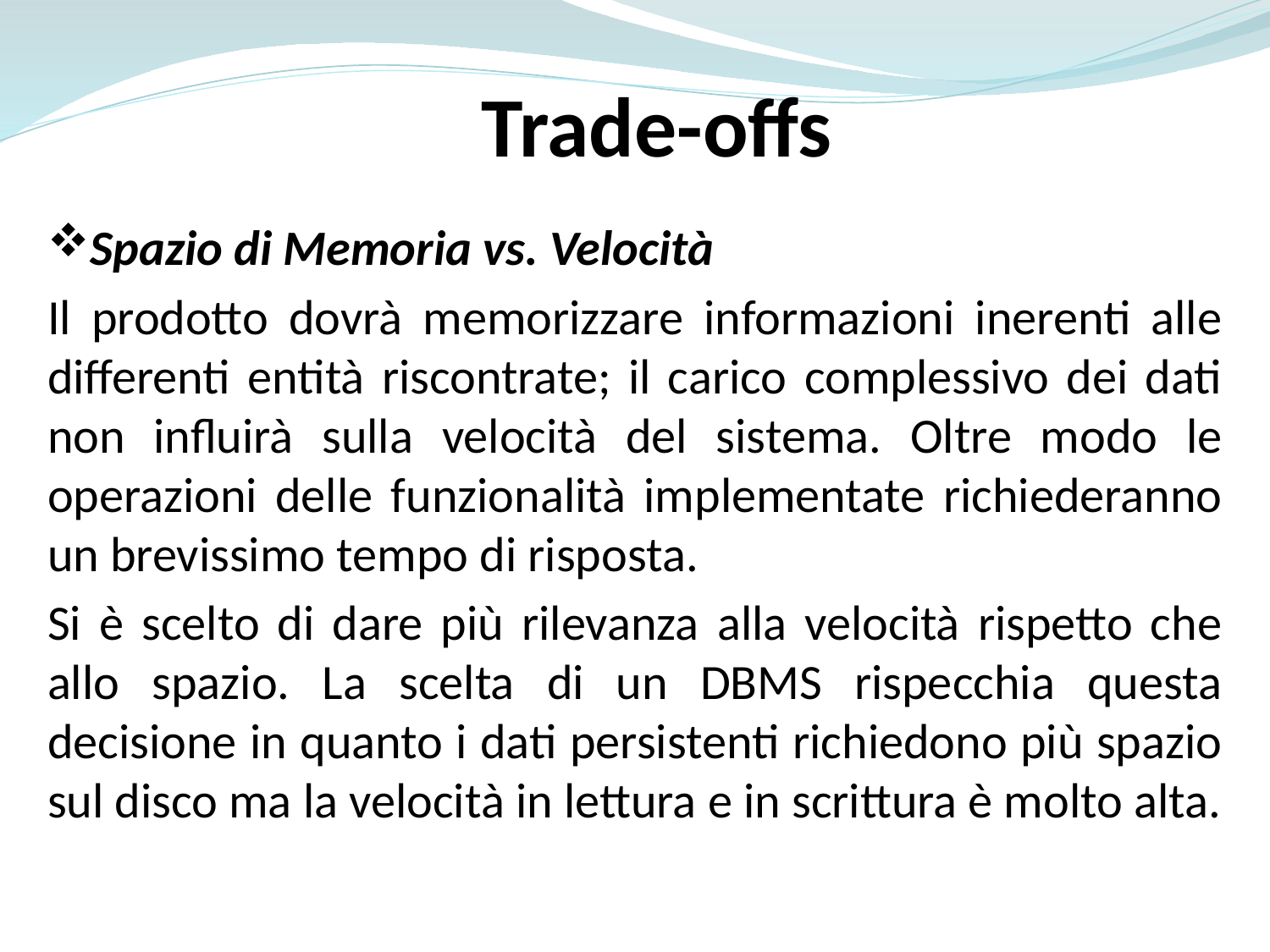

Trade-offs

Spazio di Memoria vs. Velocità
Il prodotto dovrà memorizzare informazioni inerenti alle differenti entità riscontrate; il carico complessivo dei dati non influirà sulla velocità del sistema. Oltre modo le operazioni delle funzionalità implementate richiederanno un brevissimo tempo di risposta.
Si è scelto di dare più rilevanza alla velocità rispetto che allo spazio. La scelta di un DBMS rispecchia questa decisione in quanto i dati persistenti richiedono più spazio sul disco ma la velocità in lettura e in scrittura è molto alta.